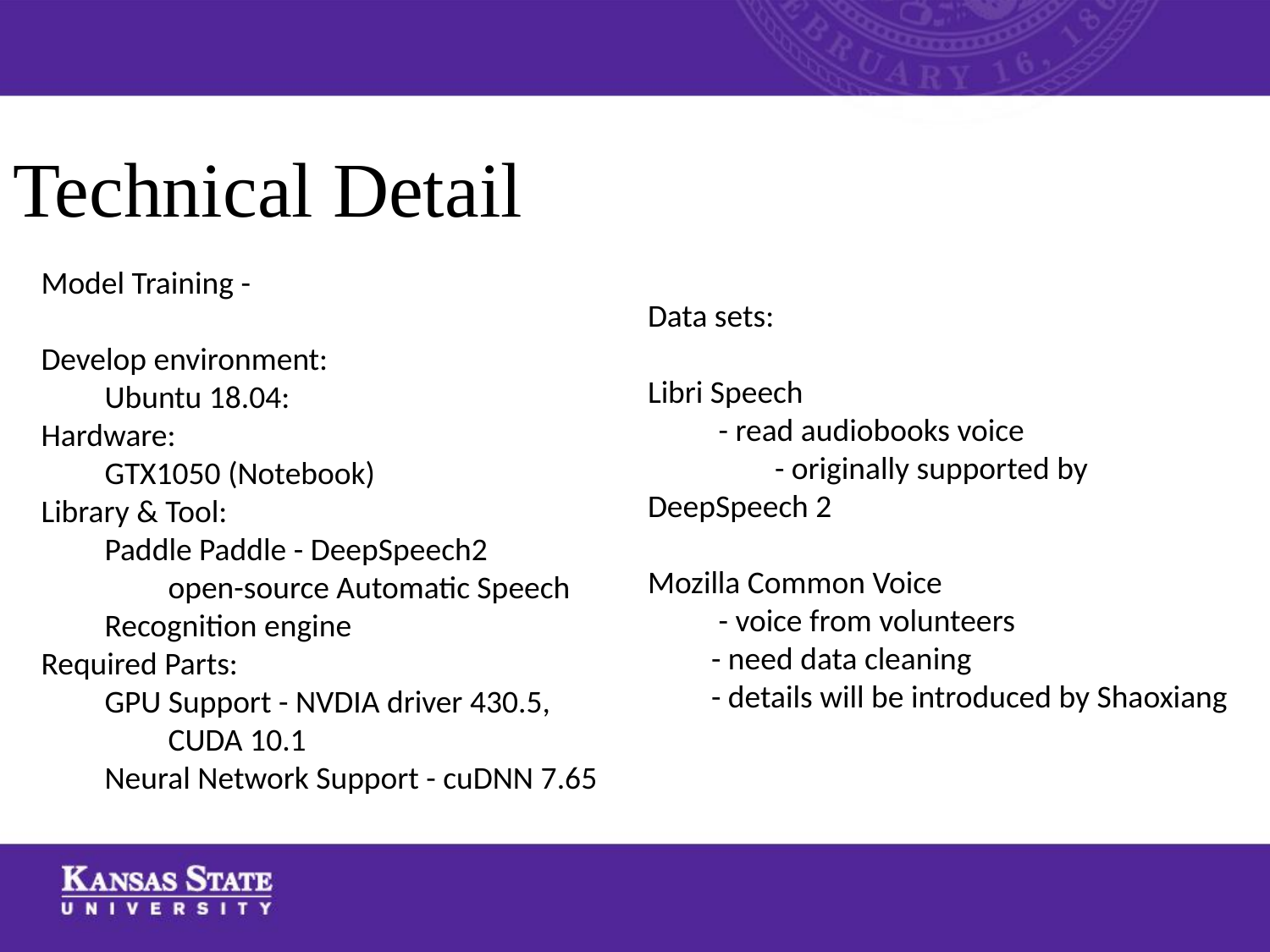

Technical Detail
Model Training -

Develop environment:
Ubuntu 18.04:
Hardware:
GTX1050 (Notebook)
Library & Tool:
Paddle Paddle - DeepSpeech2
open-source Automatic Speech Recognition engine
Required Parts:
GPU Support - NVDIA driver 430.5,
CUDA 10.1
Neural Network Support - cuDNN 7.65
Data sets:

Libri Speech
 - read audiobooks voice
	- originally supported by DeepSpeech 2

Mozilla Common Voice
 - voice from volunteers
- need data cleaning
- details will be introduced by Shaoxiang